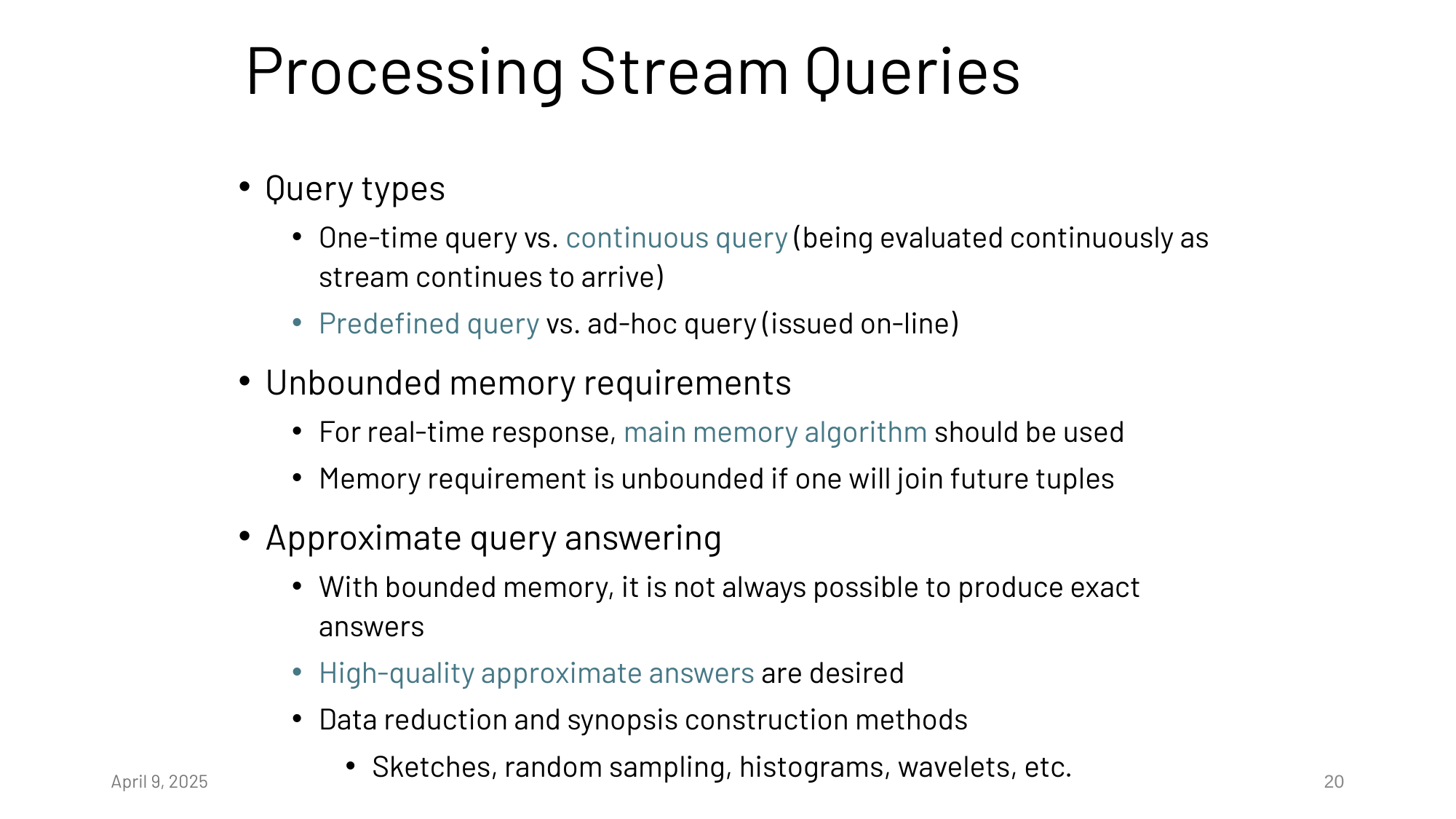

# Processing Stream Queries
Query types
One-time query vs. continuous query (being evaluated continuously as stream continues to arrive)
Predefined query vs. ad-hoc query (issued on-line)
Unbounded memory requirements
For real-time response, main memory algorithm should be used
Memory requirement is unbounded if one will join future tuples
Approximate query answering
With bounded memory, it is not always possible to produce exact answers
High-quality approximate answers are desired
Data reduction and synopsis construction methods
Sketches, random sampling, histograms, wavelets, etc.
April 9, 2025
20